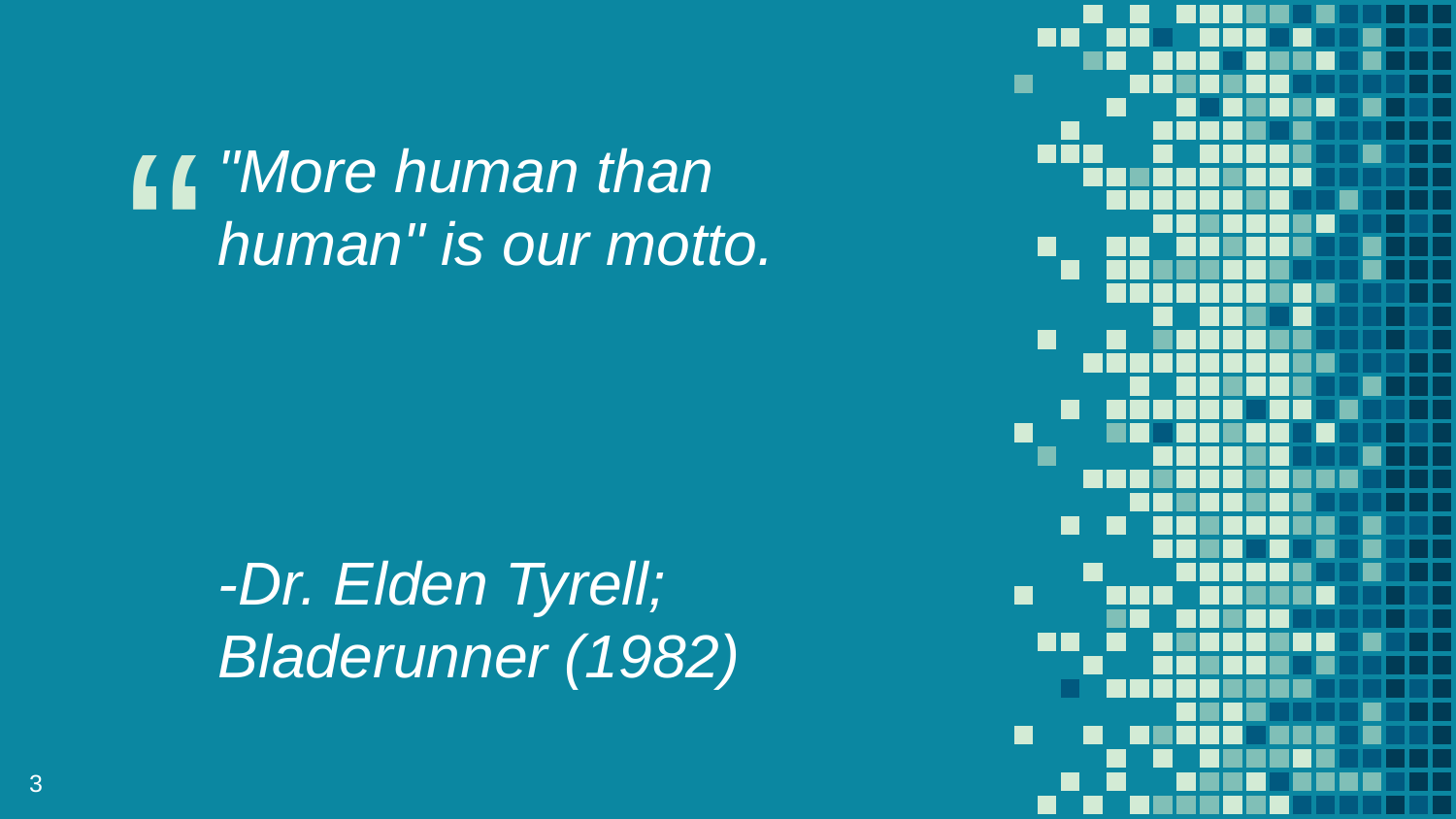

"More human than human" is our motto.

-Dr. Elden Tyrell; Bladerunner (1982)
3